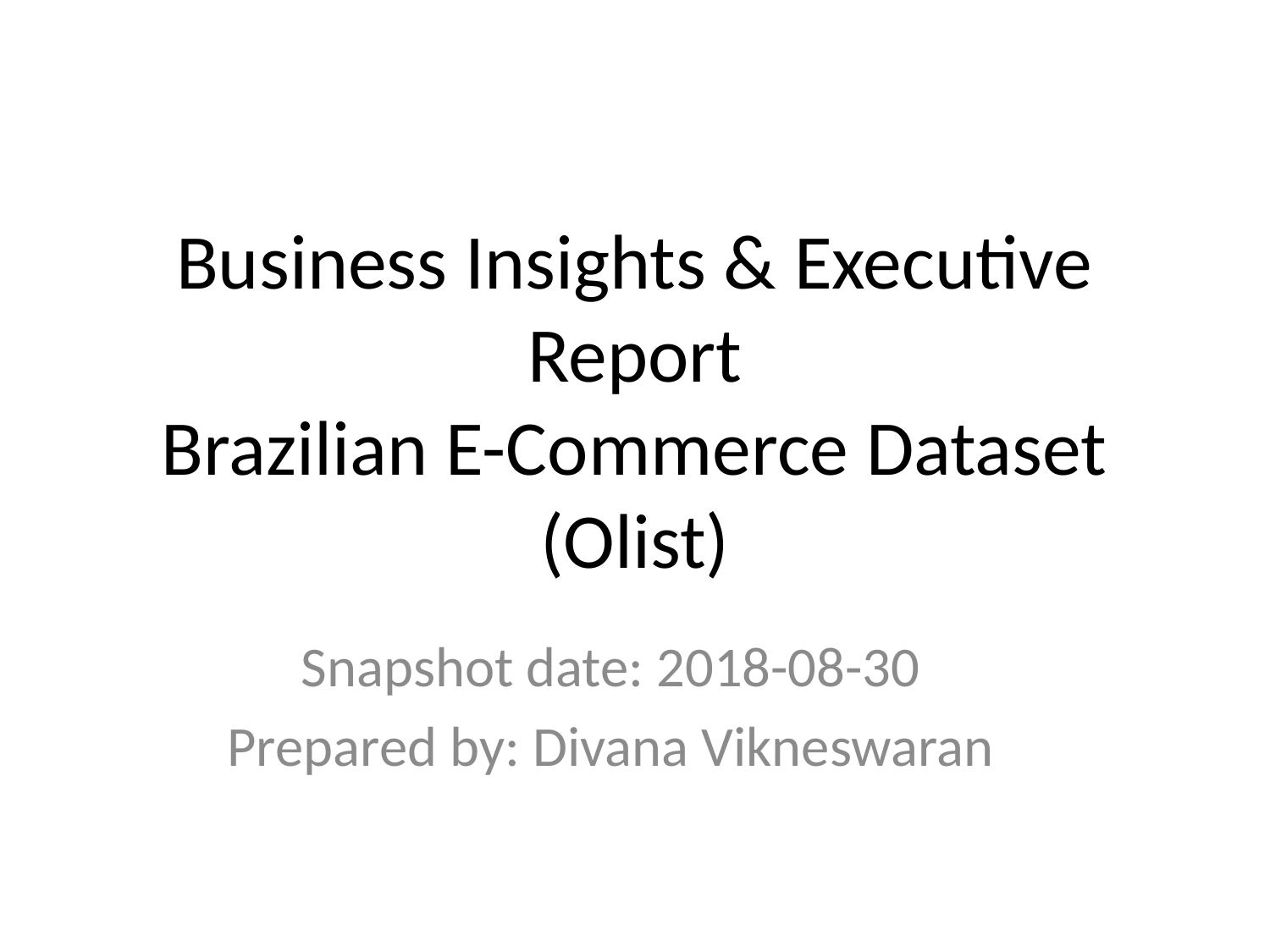

# Business Insights & Executive Report
Brazilian E-Commerce Dataset (Olist)
Snapshot date: 2018-08-30
Prepared by: Divana Vikneswaran